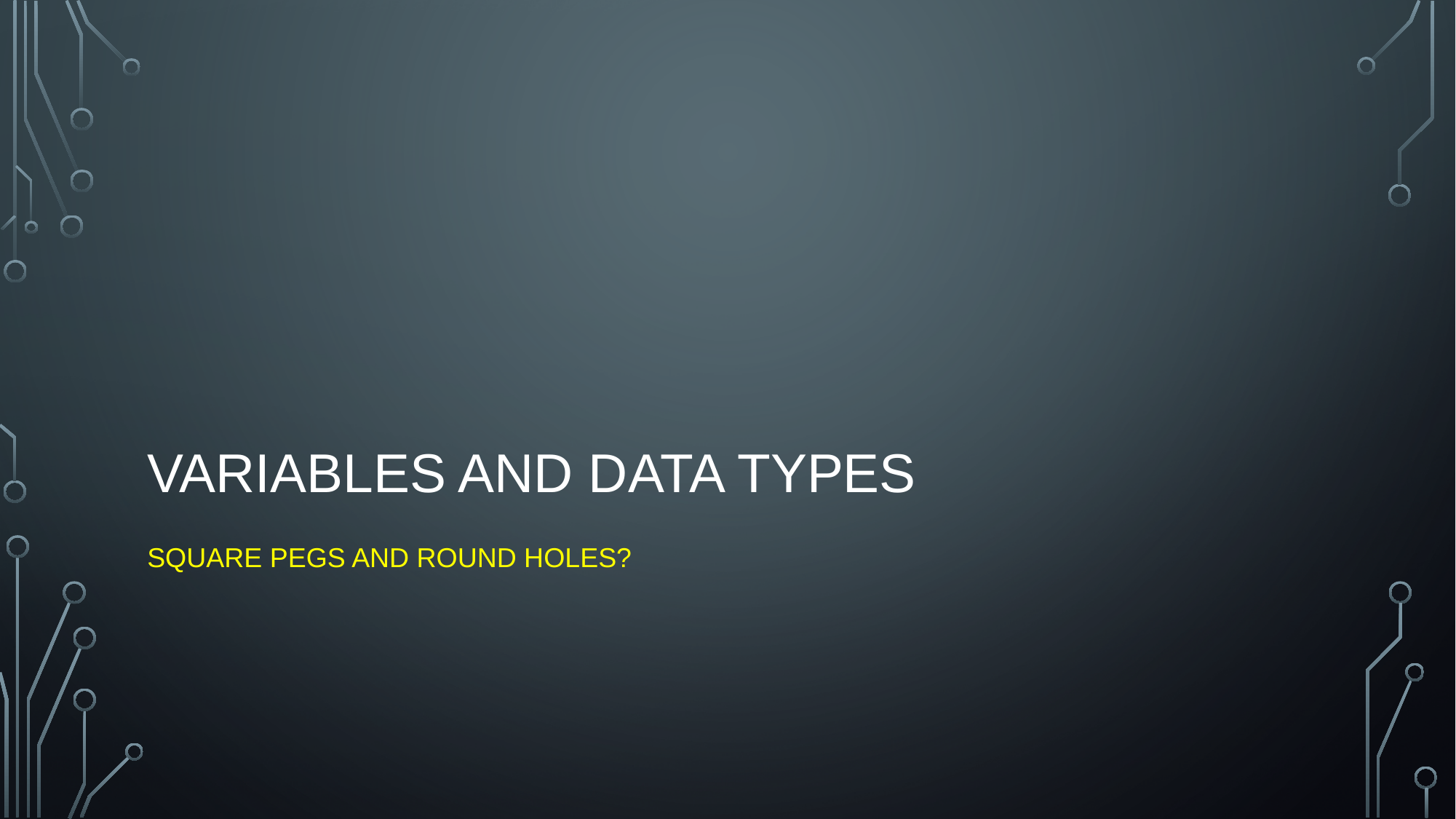

# Variables and Data types
Square pegs and round holes?